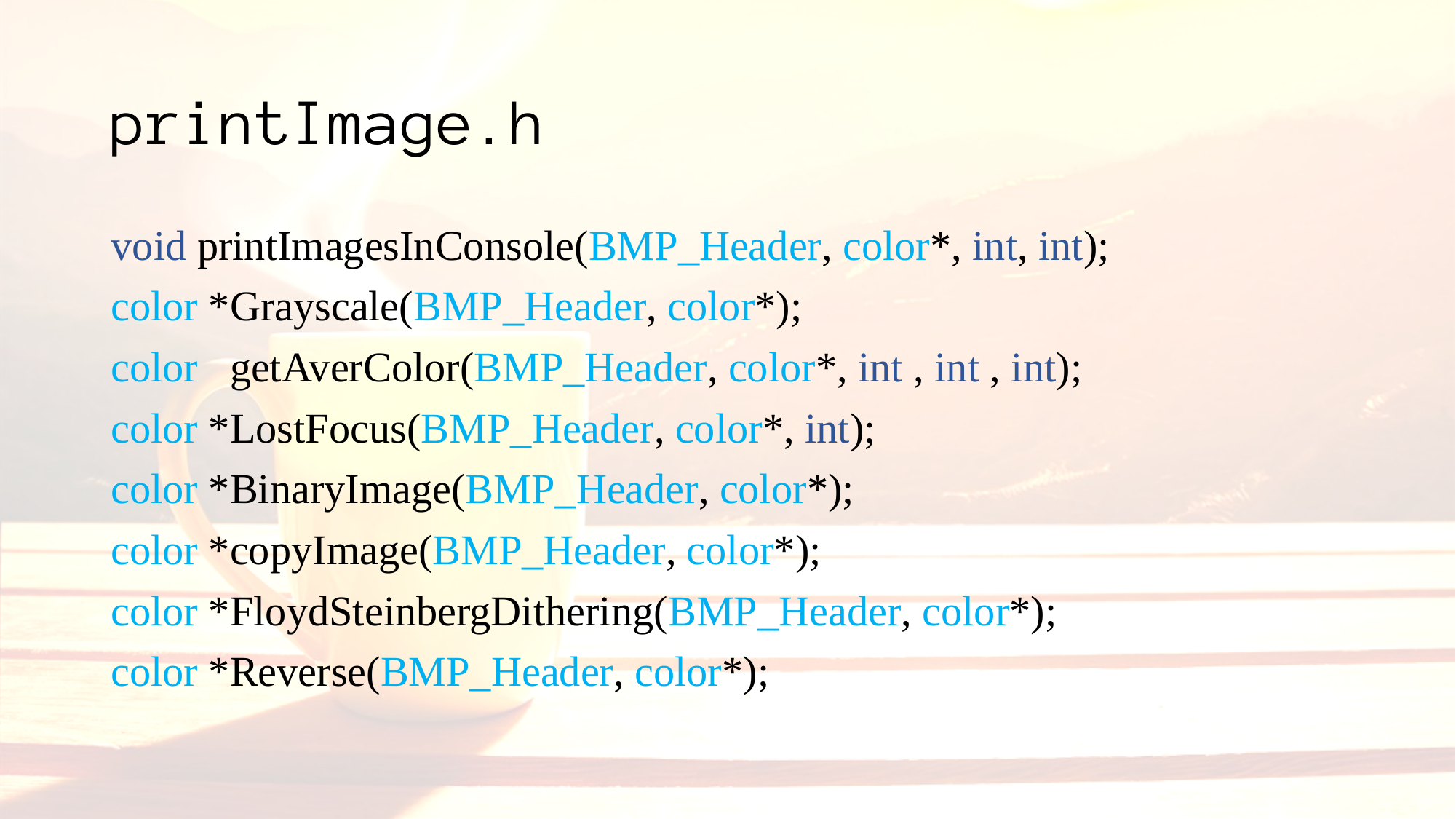

# printImage.h
void printImagesInConsole(BMP_Header, color*, int, int);
color *Grayscale(BMP_Header, color*);
color   getAverColor(BMP_Header, color*, int , int , int);
color *LostFocus(BMP_Header, color*, int);
color *BinaryImage(BMP_Header, color*);
color *copyImage(BMP_Header, color*);
color *FloydSteinbergDithering(BMP_Header, color*);
color *Reverse(BMP_Header, color*);